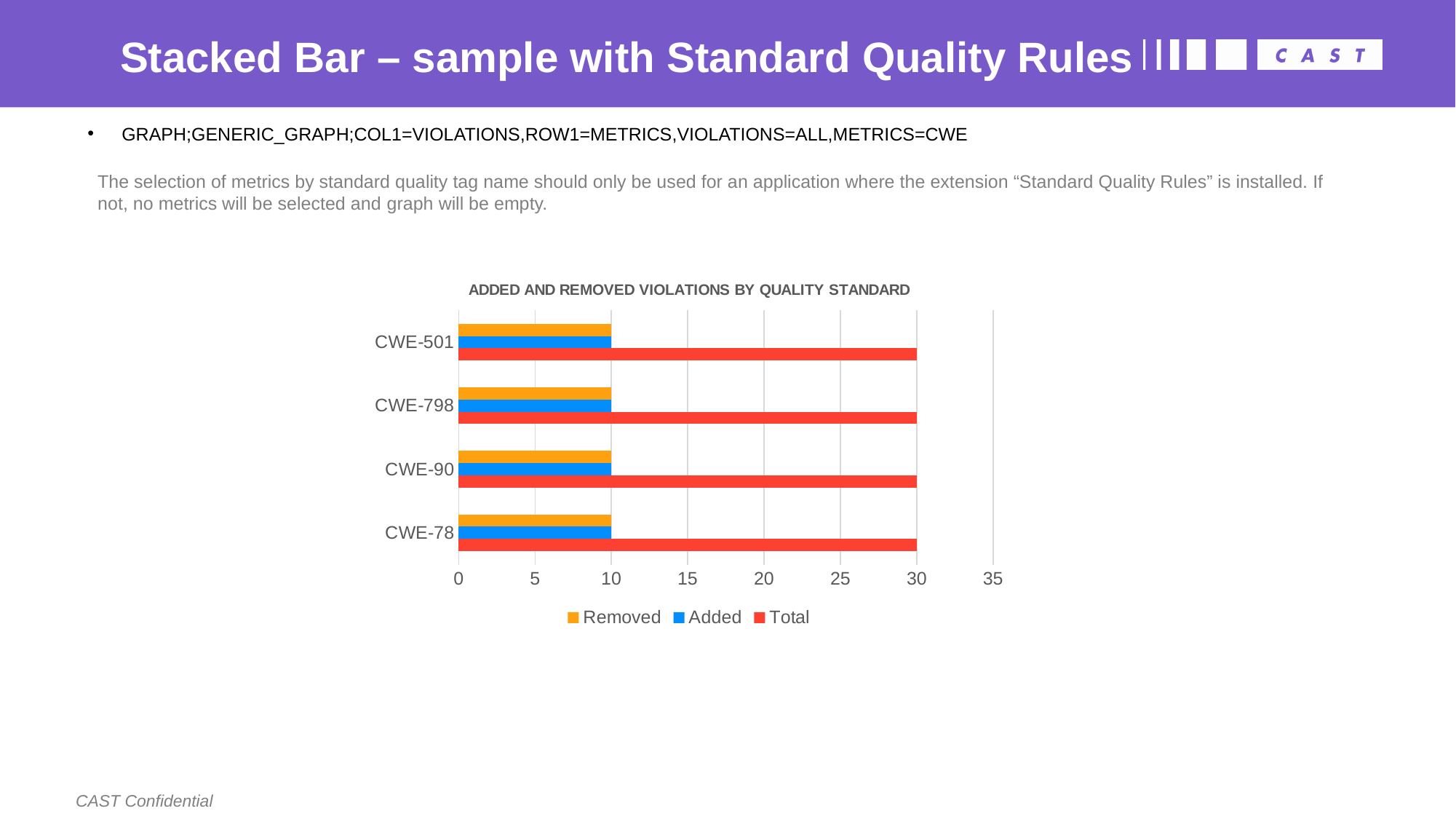

# Stacked Bar – sample with Standard Quality Rules
GRAPH;GENERIC_GRAPH;COL1=VIOLATIONS,ROW1=METRICS,VIOLATIONS=ALL,METRICS=CWE
The selection of metrics by standard quality tag name should only be used for an application where the extension “Standard Quality Rules” is installed. If not, no metrics will be selected and graph will be empty.

### Chart: ADDED AND REMOVED VIOLATIONS BY QUALITY STANDARD

| Category | Total | Added | Removed |
|---|---|---|---|
| CWE-78 | 30.0 | 10.0 | 10.0 |
| CWE-90 | 30.0 | 10.0 | 10.0 |
| CWE-798 | 30.0 | 10.0 | 10.0 |
| CWE-501 | 30.0 | 10.0 | 10.0 |